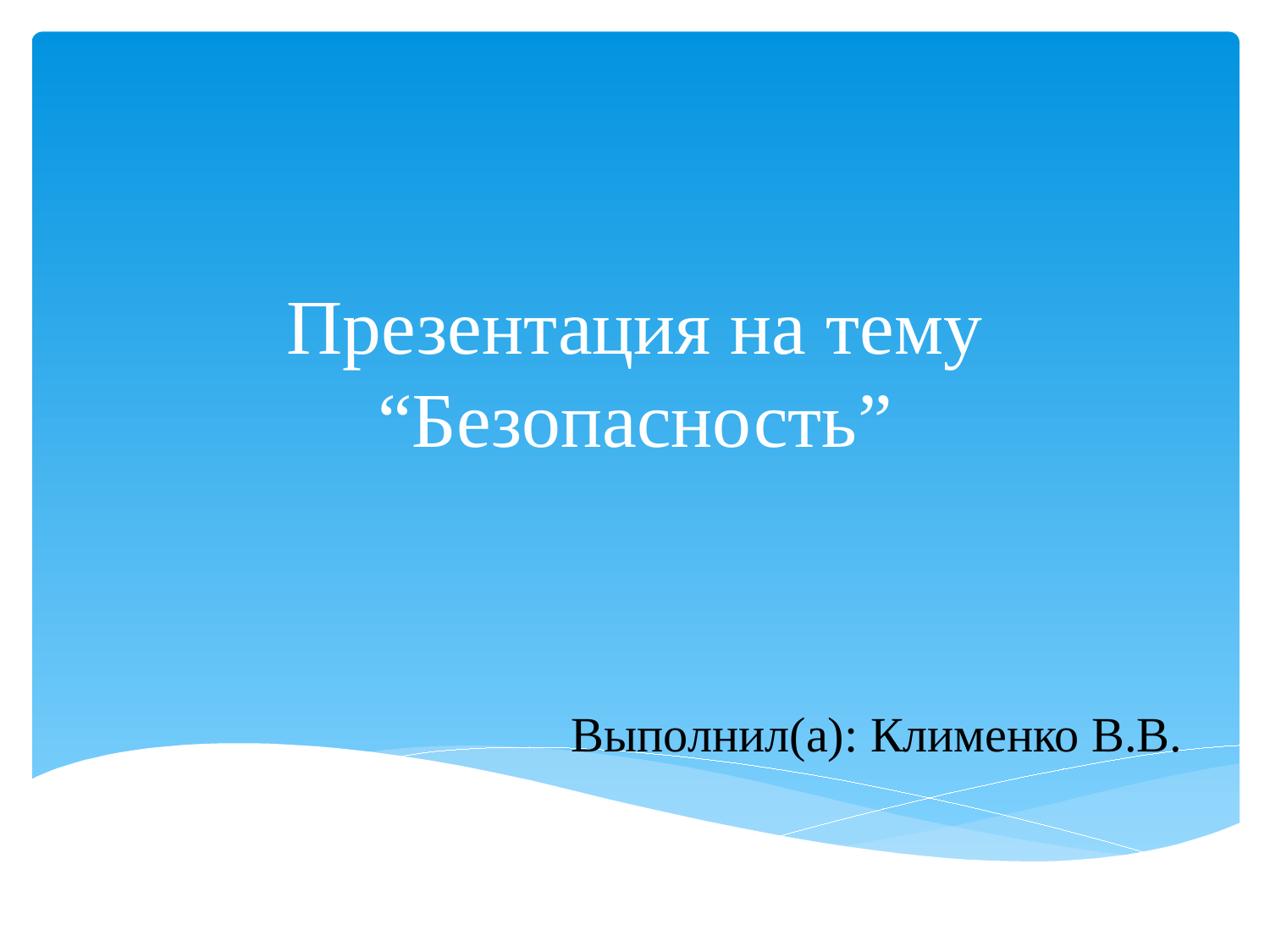

# Презентация на тему “Безопасность”
Выполнил(а): Клименко В.В.